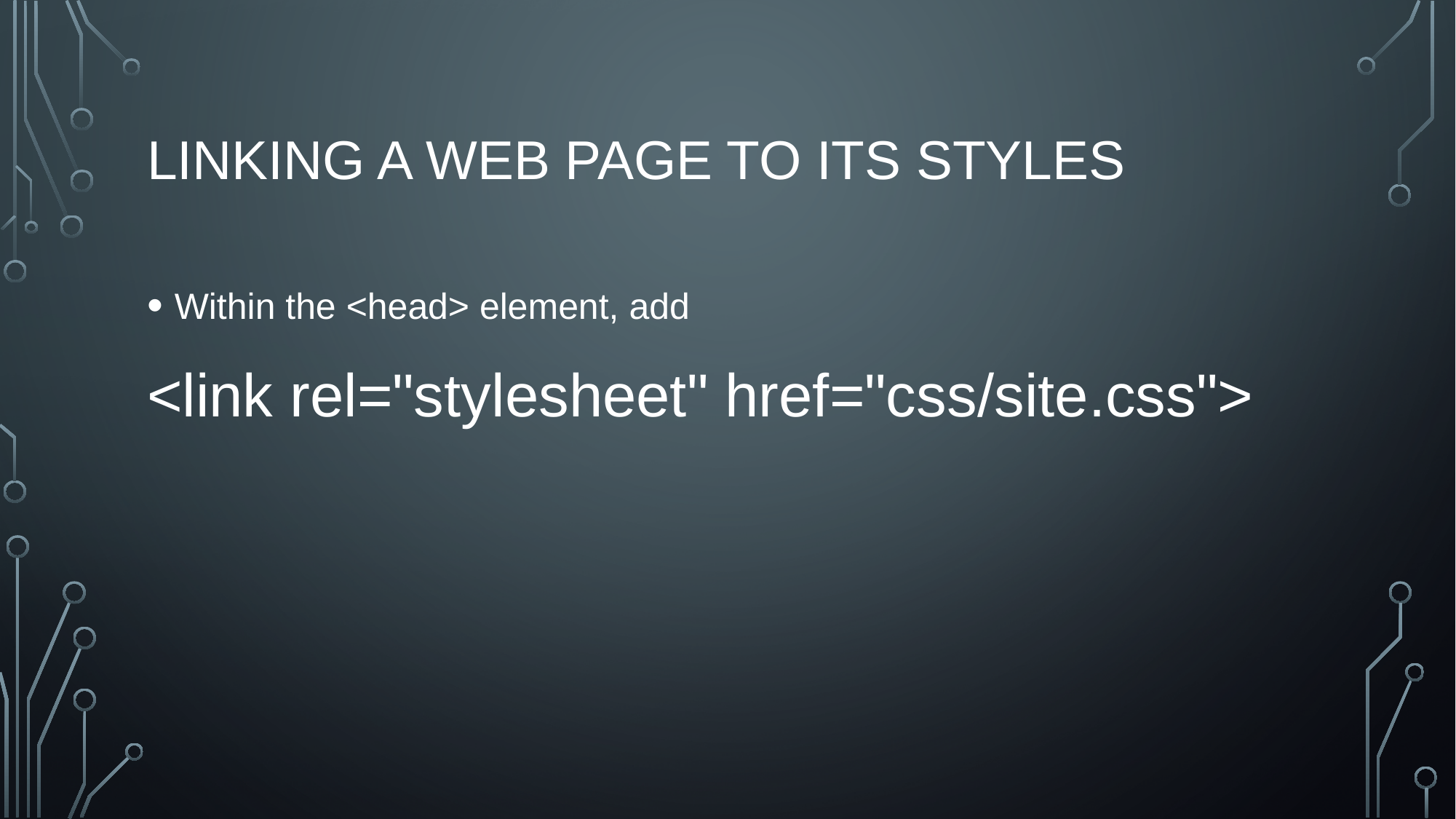

# Linking a web page to its styles
Within the <head> element, add
<link rel="stylesheet" href="css/site.css">